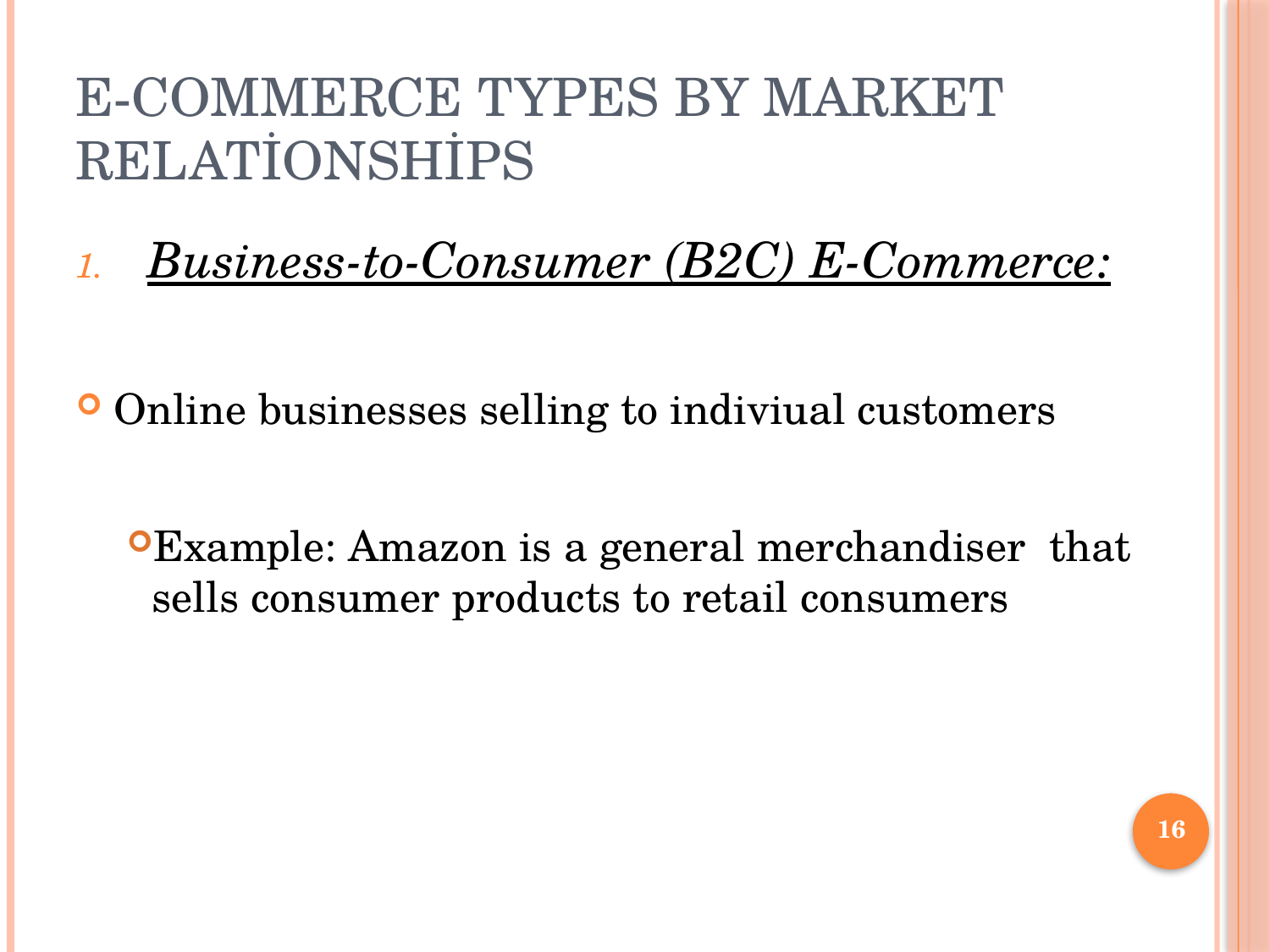

# E-Commerce Types by Market Relationships
Business-to-Consumer (B2C) E-Commerce:

Online businesses selling to indiviual customers

Example: Amazon is a general merchandiser  that sells consumer products to retail consumers

16